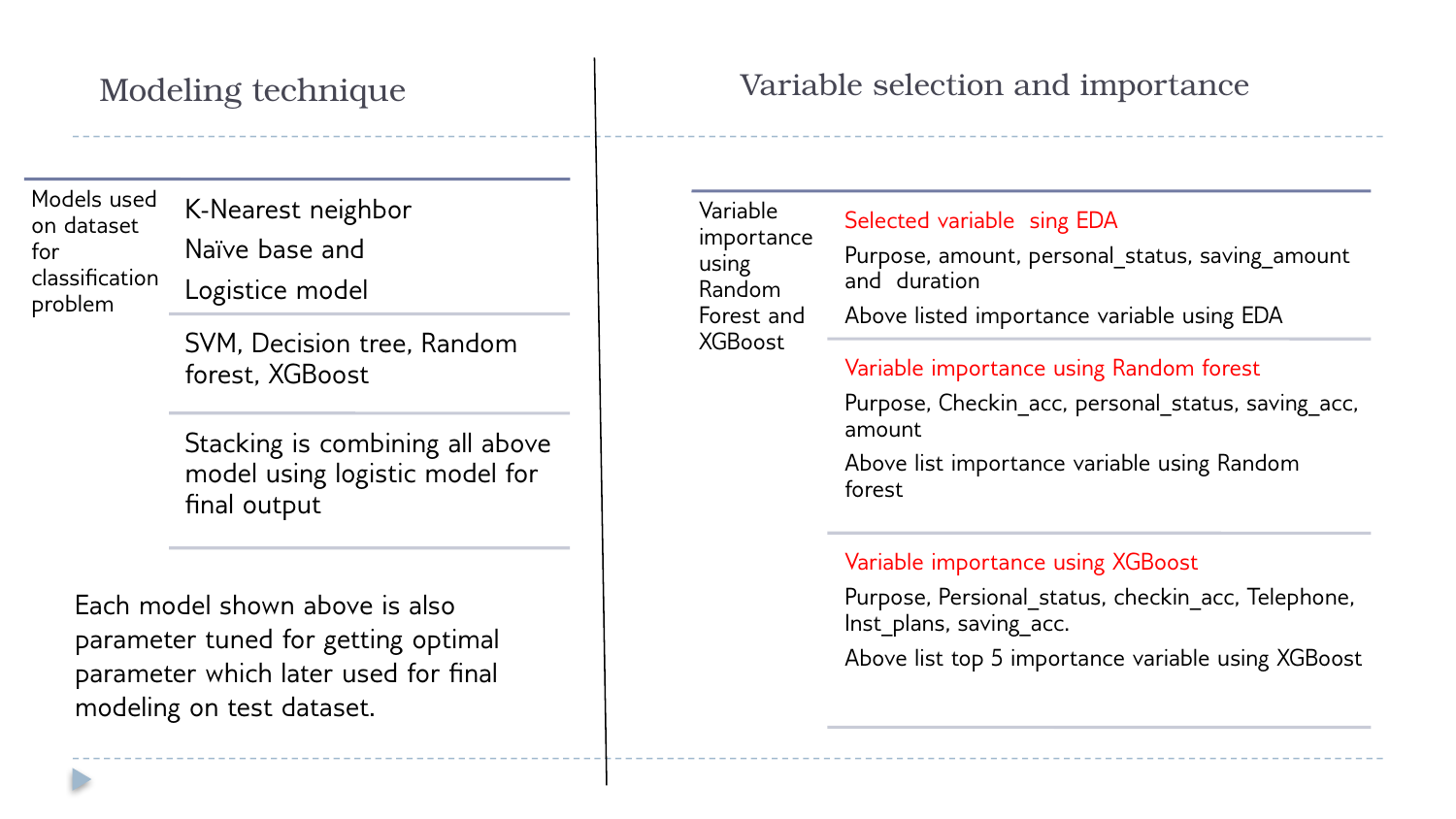

# Variable selection and importance
Modeling technique
Models used on dataset for classification problem
K-Nearest neighbor
Naïve base and
Logistice model
SVM, Decision tree, Random forest, XGBoost
Stacking is combining all above model using logistic model for final output
Variable importance using Random Forest and XGBoost
Selected variable  sing EDA
Purpose, amount, personal_status, saving_amount and  duration
Above listed importance variable using EDA
Variable importance using Random forest
Purpose, Checkin_acc, personal_status, saving_acc, amount
Above list importance variable using Random forest
Variable importance using XGBoost
Purpose, Persional_status, checkin_acc, Telephone, Inst_plans, saving_acc.
Above list top 5 importance variable using XGBoost
Each model shown above is also parameter tuned for getting optimal parameter which later used for final modeling on test dataset.